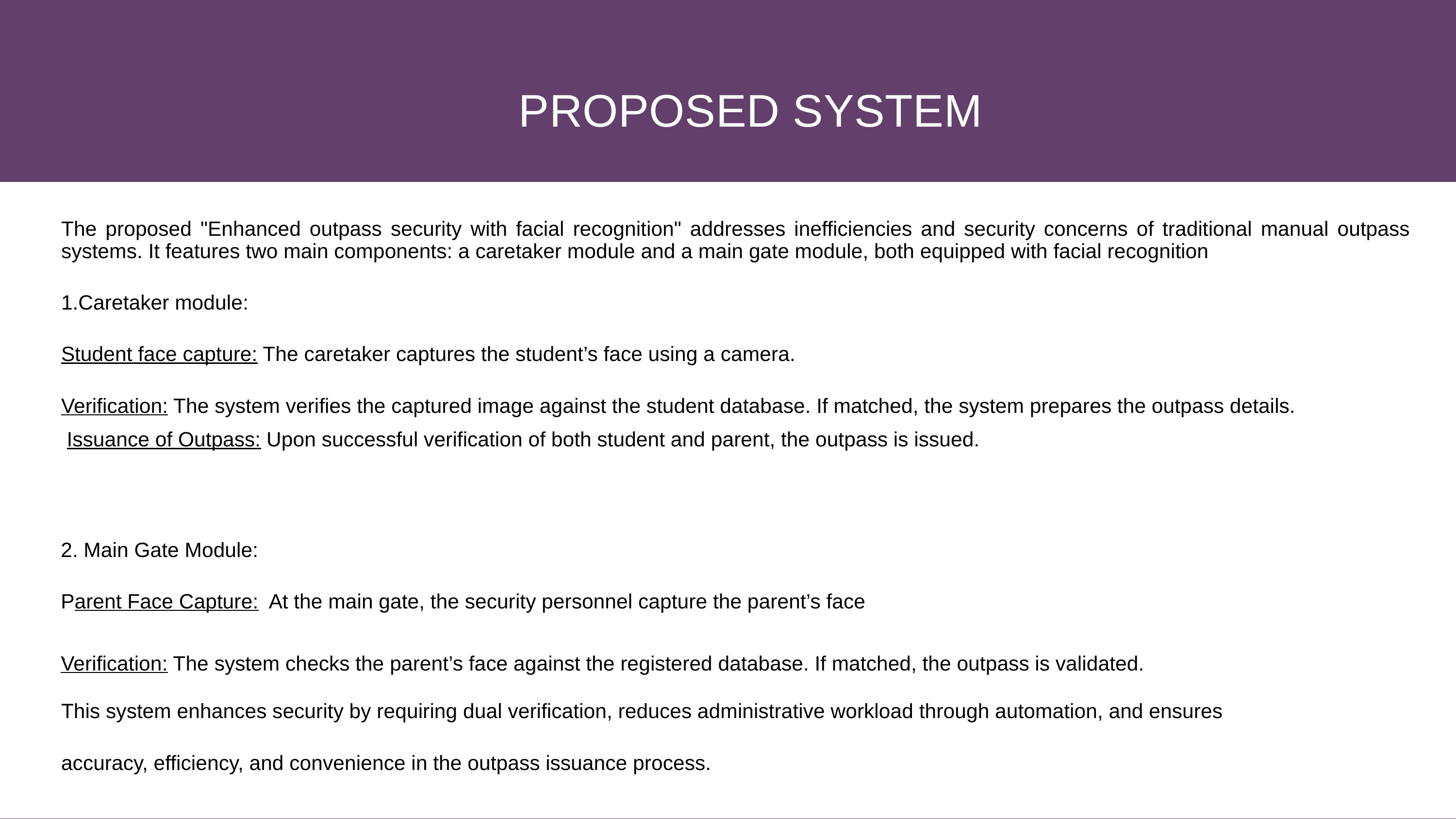

PROPOSED SYSTEM

The proposed "Enhanced outpass security with facial recognition" addresses inefficiencies and security concerns of traditional manual outpass systems. It features two main components: a caretaker module and a main gate module, both equipped with facial recognition
1.Caretaker module:
Student face capture: The caretaker captures the student’s face using a camera.
Verification: The system verifies the captured image against the student database. If matched, the system prepares the outpass details.
 Issuance of Outpass: Upon successful verification of both student and parent, the outpass is issued.

2. Main Gate Module:
Parent Face Capture:  At the main gate, the security personnel capture the parent’s face
.
Verification: The system checks the parent’s face against the registered database. If matched, the outpass is validated.
This system enhances security by requiring dual verification, reduces administrative workload through automation, and ensures  accuracy, efficiency, and convenience in the outpass issuance process.